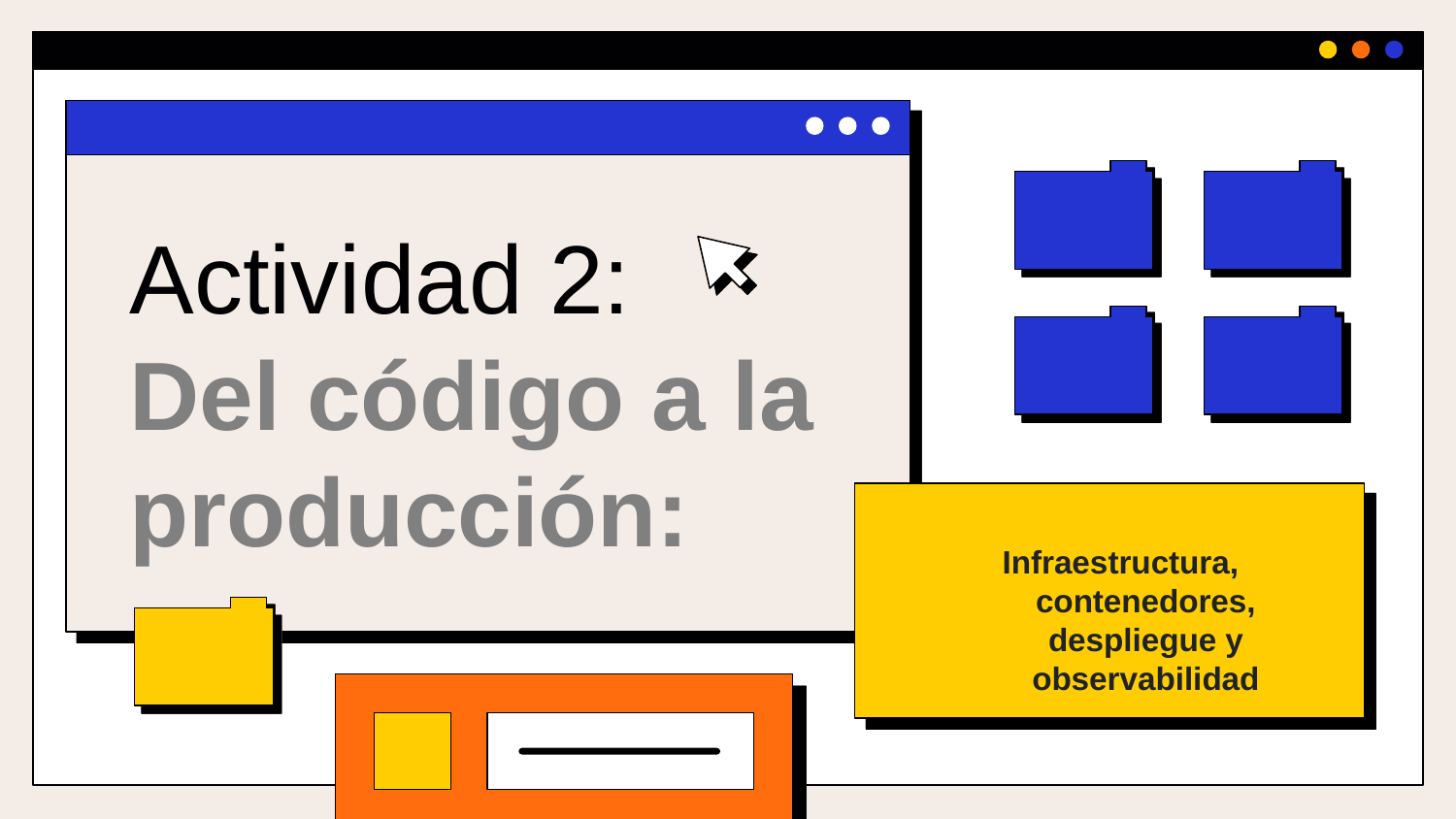

# Actividad 2: Del código a la producción:

Infraestructura, contenedores, despliegue y observabilidad